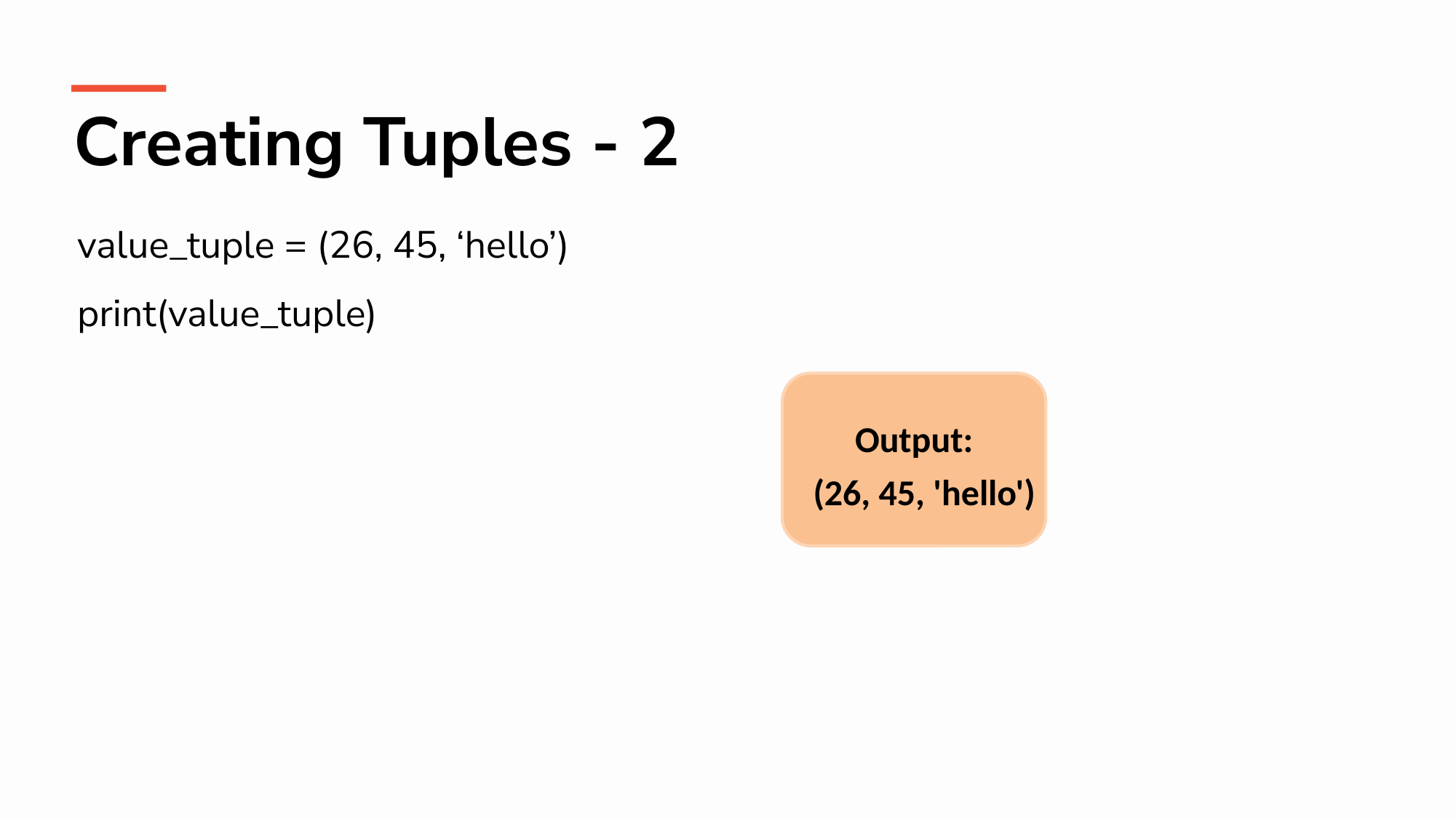

Creating Tuples - 2
value_tuple = (26, 45, ‘hello’)
print(value_tuple)
Output:

(26, 45, 'hello')